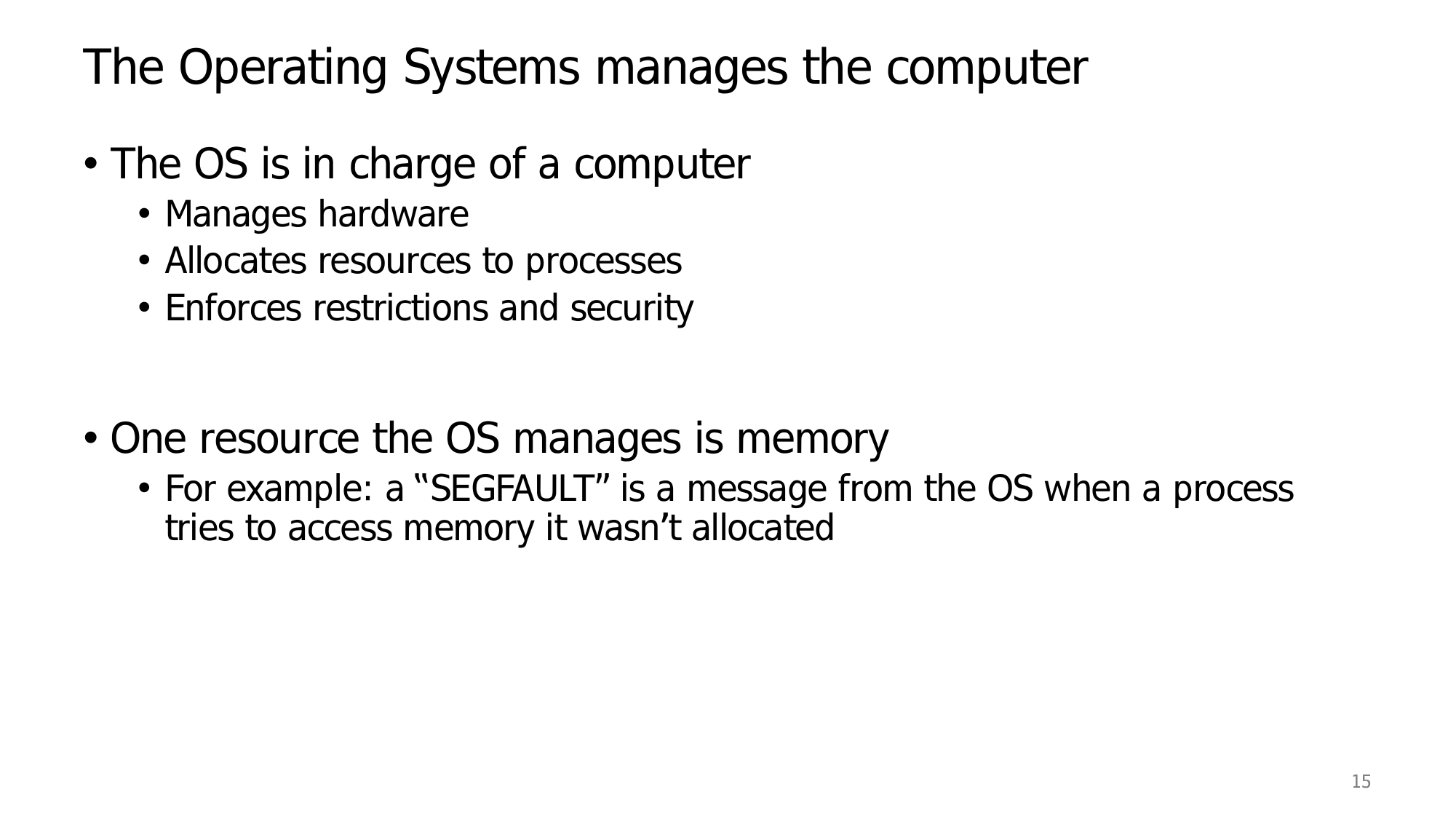

# The Operating Systems manages the computer
The OS is in charge of a computer
Manages hardware
Allocates resources to processes
Enforces restrictions and security

One resource the OS manages is memory
For example: a “SEGFAULT” is a message from the OS when a process tries to access memory it wasn’t allocated

15